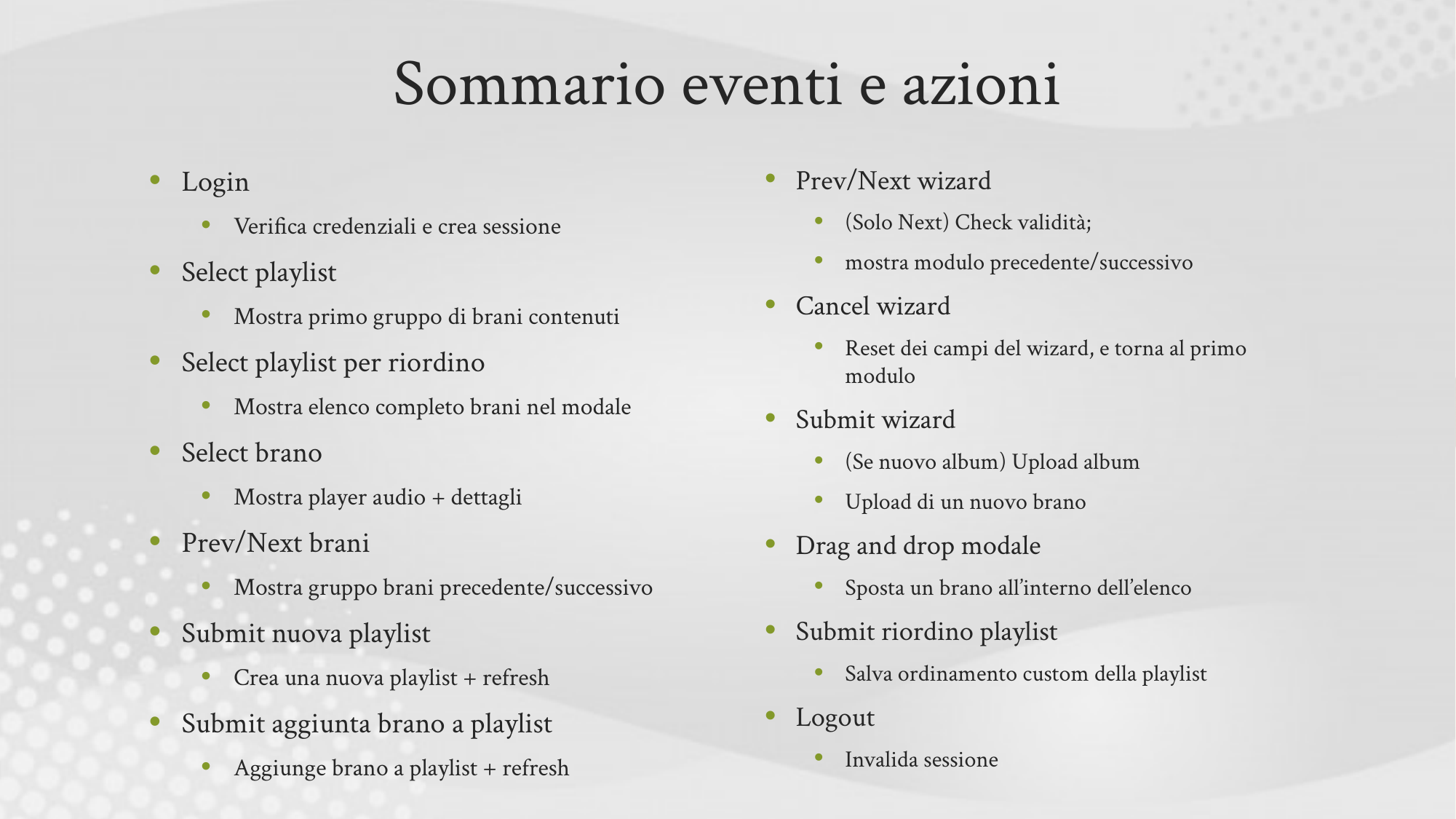

# Sommario eventi e azioni
Prev/Next wizard
(Solo Next) Check validità;
mostra modulo precedente/successivo
Cancel wizard
Reset dei campi del wizard, e torna al primo modulo
Submit wizard
(Se nuovo album) Upload album
Upload di un nuovo brano
Drag and drop modale
Sposta un brano all’interno dell’elenco
Submit riordino playlist
Salva ordinamento custom della playlist
Logout
Invalida sessione
Login
Verifica credenziali e crea sessione
Select playlist
Mostra primo gruppo di brani contenuti
Select playlist per riordino
Mostra elenco completo brani nel modale
Select brano
Mostra player audio + dettagli
Prev/Next brani
Mostra gruppo brani precedente/successivo
Submit nuova playlist
Crea una nuova playlist + refresh
Submit aggiunta brano a playlist
Aggiunge brano a playlist + refresh